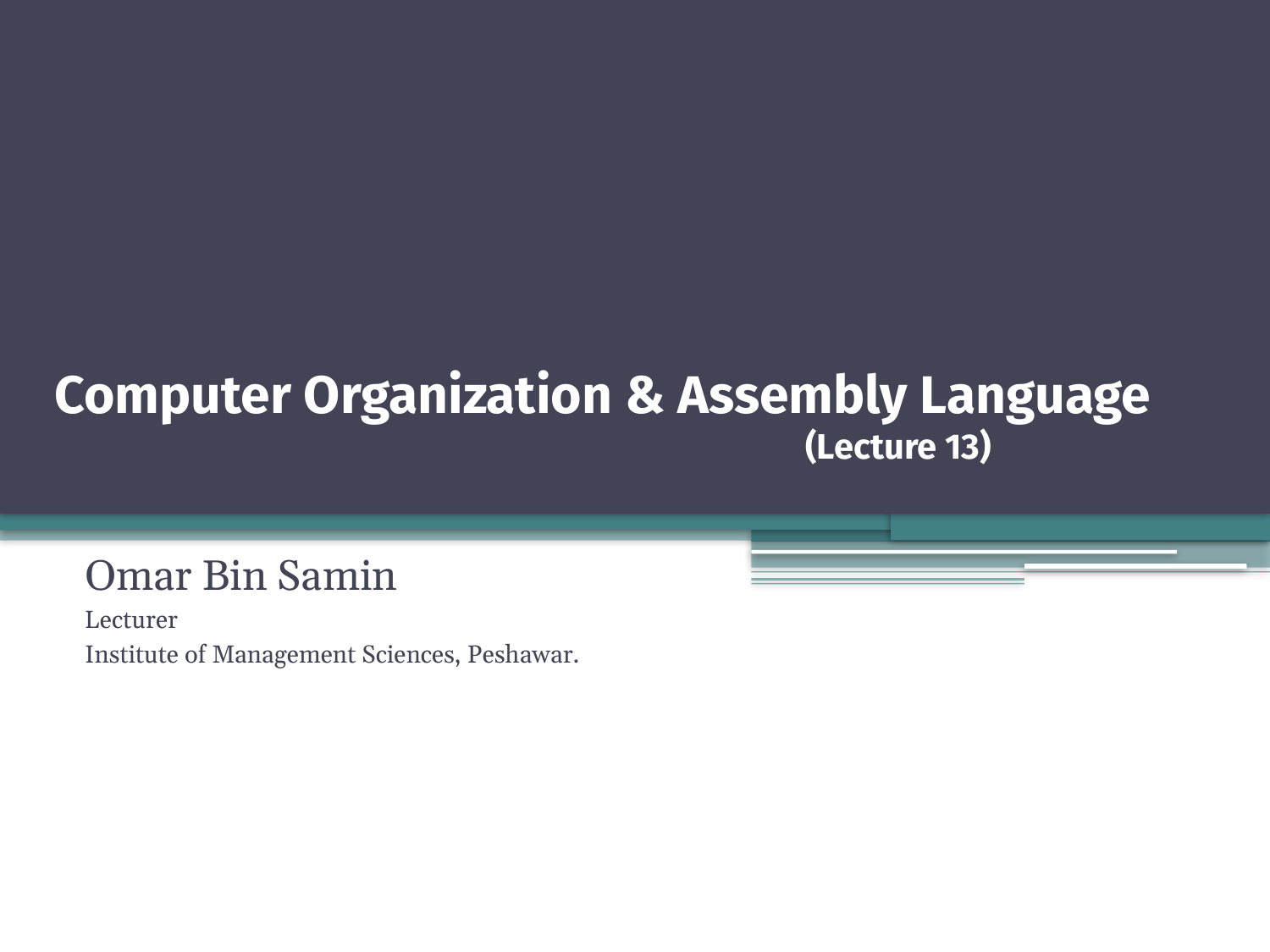

# Computer Organization & Assembly Language (Lecture 13)
Omar Bin Samin
Lecturer
Institute of Management Sciences, Peshawar.